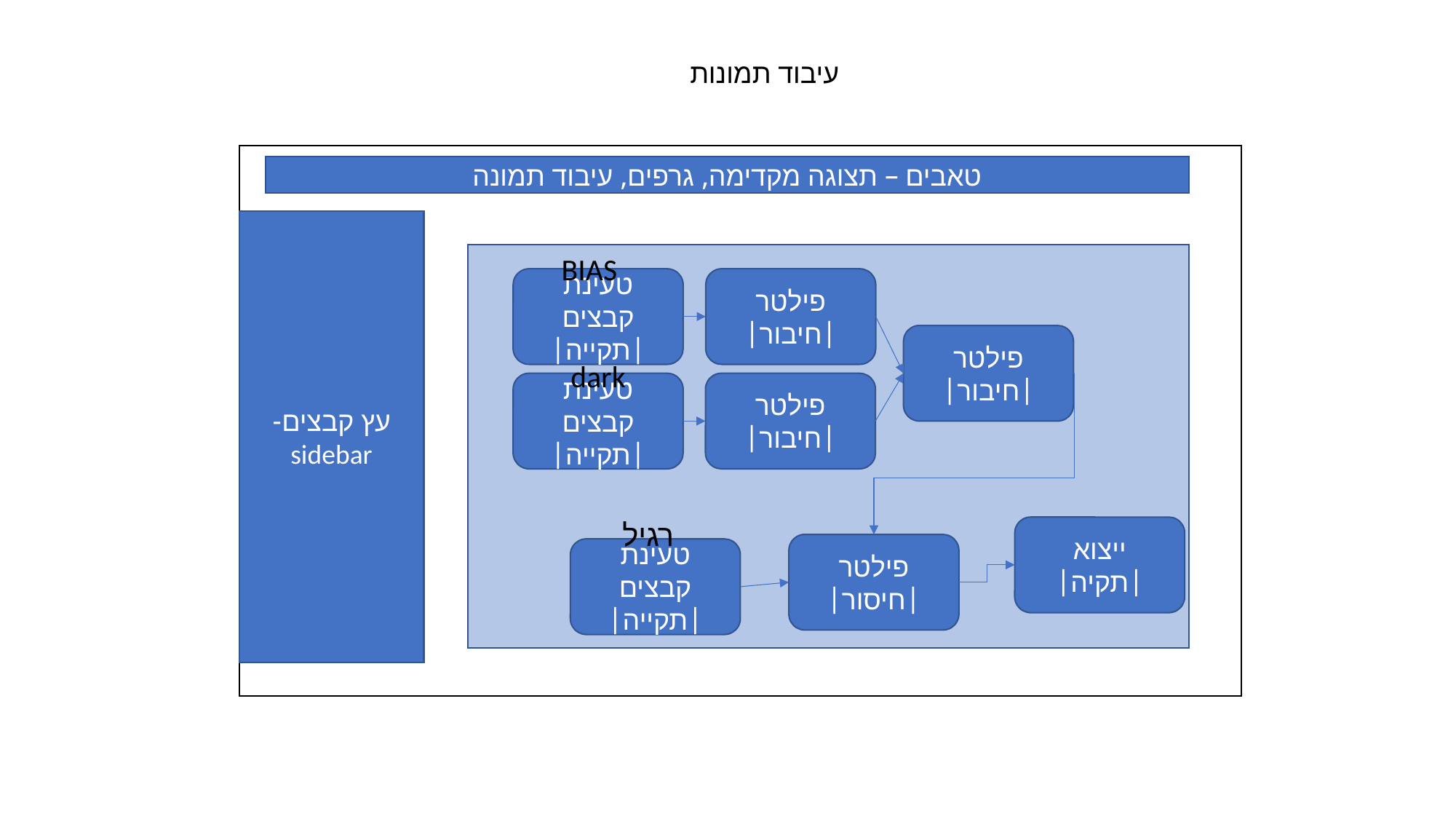

עיבוד תמונות

טאבים – תצוגה מקדימה, גרפים, עיבוד תמונה
עץ קבצים- sidebar
תמונה
BIAS
טעינת קבצים
|תקייה|
פילטר
|חיבור|
פילטר
|חיבור|
dark
טעינת קבצים
|תקייה|
פילטר
|חיבור|
רגיל
ייצוא
|תקיה|
פילטר
|חיסור|
טעינת קבצים
|תקייה|